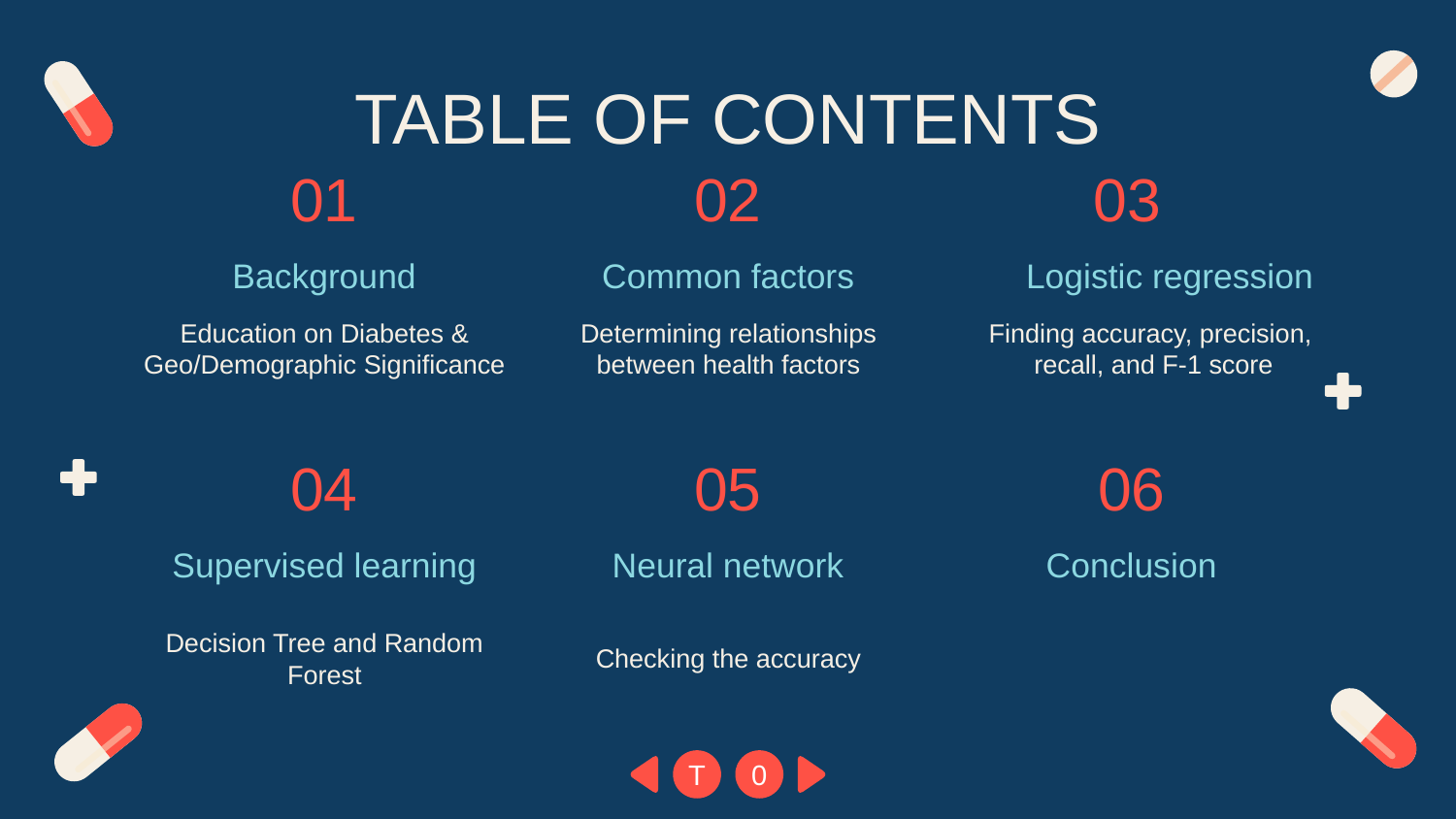

TABLE OF CONTENTS
02
01
03
# Background
Common factors
Logistic regression
Finding accuracy, precision,
recall, and F-1 score
Education on Diabetes & Geo/Demographic Significance
Determining relationships between health factors
06
04
05
Supervised learning
Neural network
Conclusion
Decision Tree and Random Forest
Checking the accuracy
T
0